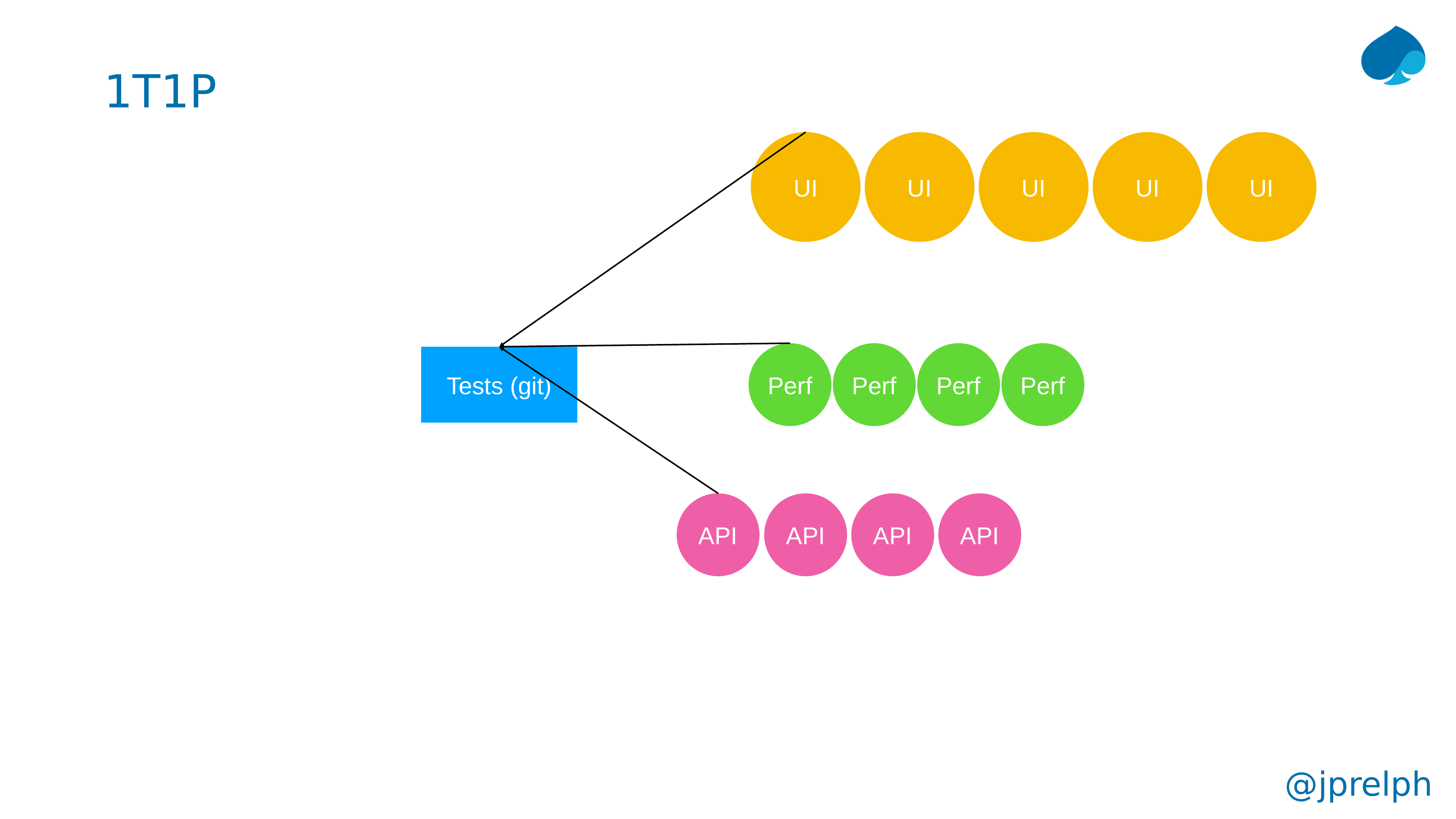

# 1T1P

UI
UI
UI
UI
UI
Perf
Perf
Perf
Perf
Tests (git)
API
API
API
API
@jprelph